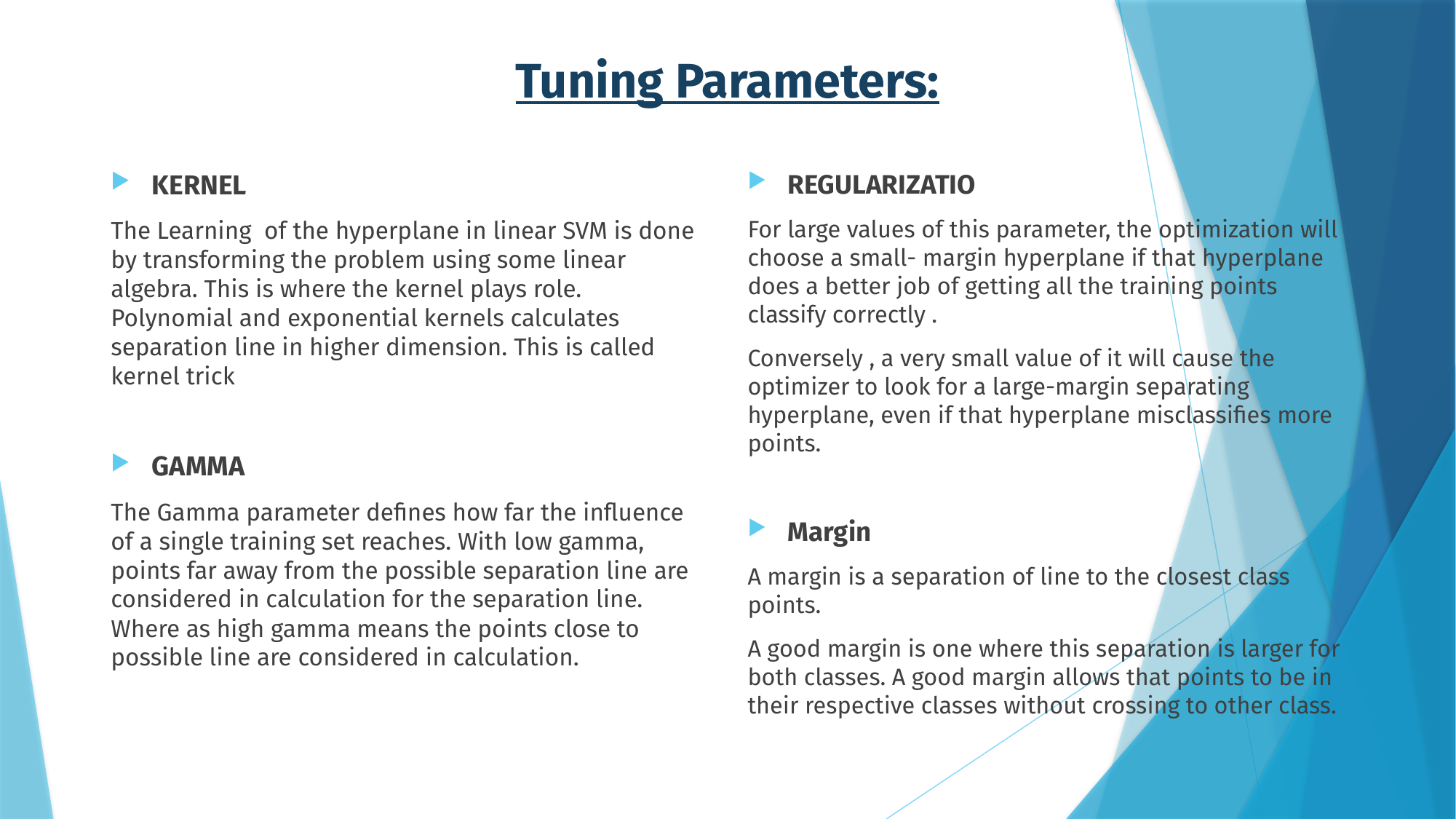

# Tuning Parameters:
KERNEL
The Learning  of the hyperplane in linear SVM is done by transforming the problem using some linear algebra. This is where the kernel plays role. Polynomial and exponential kernels calculates separation line in higher dimension. This is called kernel trick

GAMMA
The Gamma parameter defines how far the influence of a single training set reaches. With low gamma, points far away from the possible separation line are considered in calculation for the separation line. Where as high gamma means the points close to possible line are considered in calculation.
REGULARIZATIO
For large values of this parameter, the optimization will choose a small- margin hyperplane if that hyperplane does a better job of getting all the training points classify correctly .
Conversely , a very small value of it will cause the optimizer to look for a large-margin separating hyperplane, even if that hyperplane misclassifies more points.

Margin
A margin is a separation of line to the closest class points.
A good margin is one where this separation is larger for both classes. A good margin allows that points to be in their respective classes without crossing to other class.